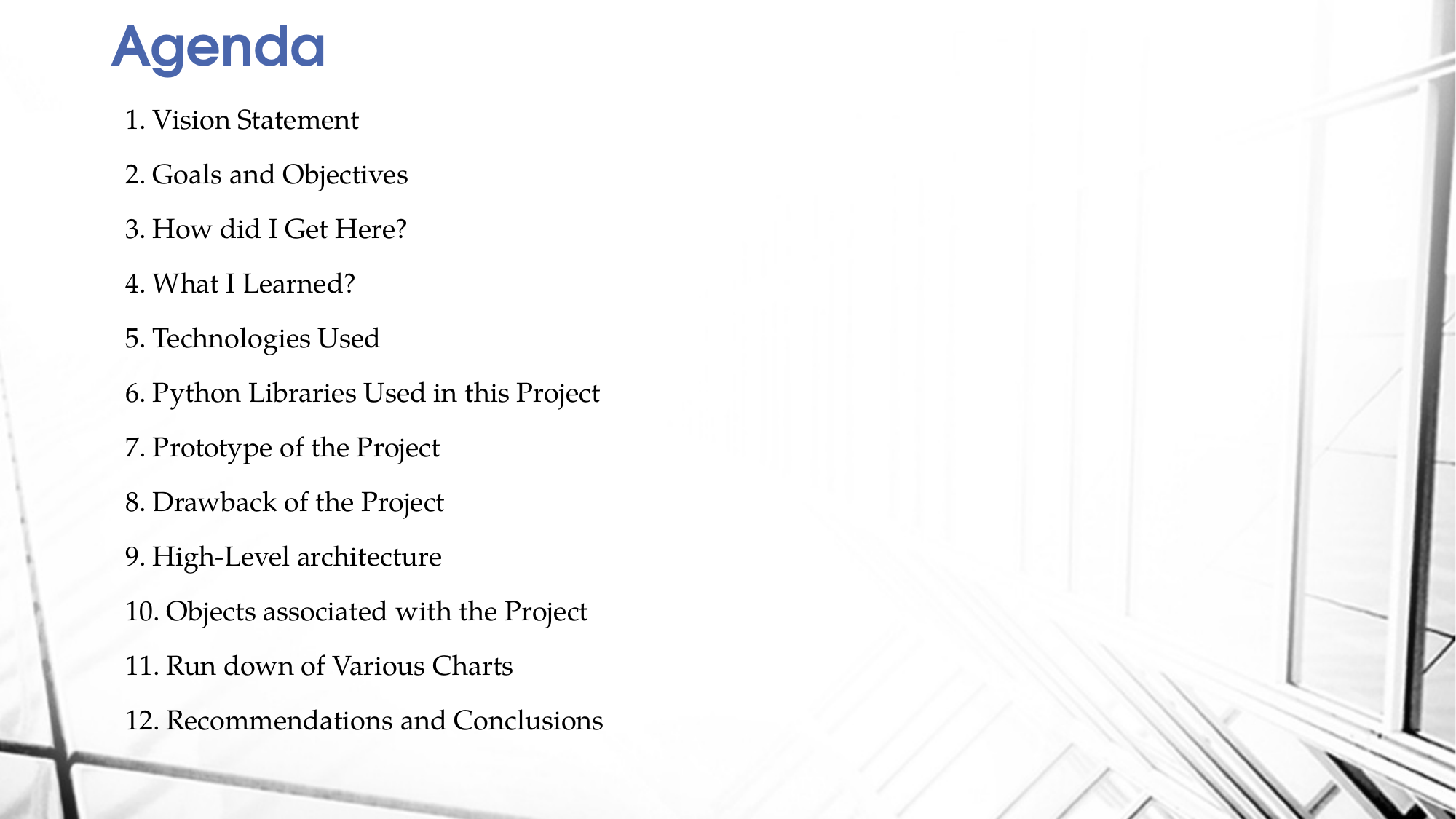

# Agenda
1. Vision Statement
2. Goals and Objectives
3. How did I Get Here?
4. What I Learned?
5. Technologies Used
6. Python Libraries Used in this Project
7. Prototype of the Project
8. Drawback of the Project
9. High-Level architecture
10. Objects associated with the Project
11. Run down of Various Charts
12. Recommendations and Conclusions